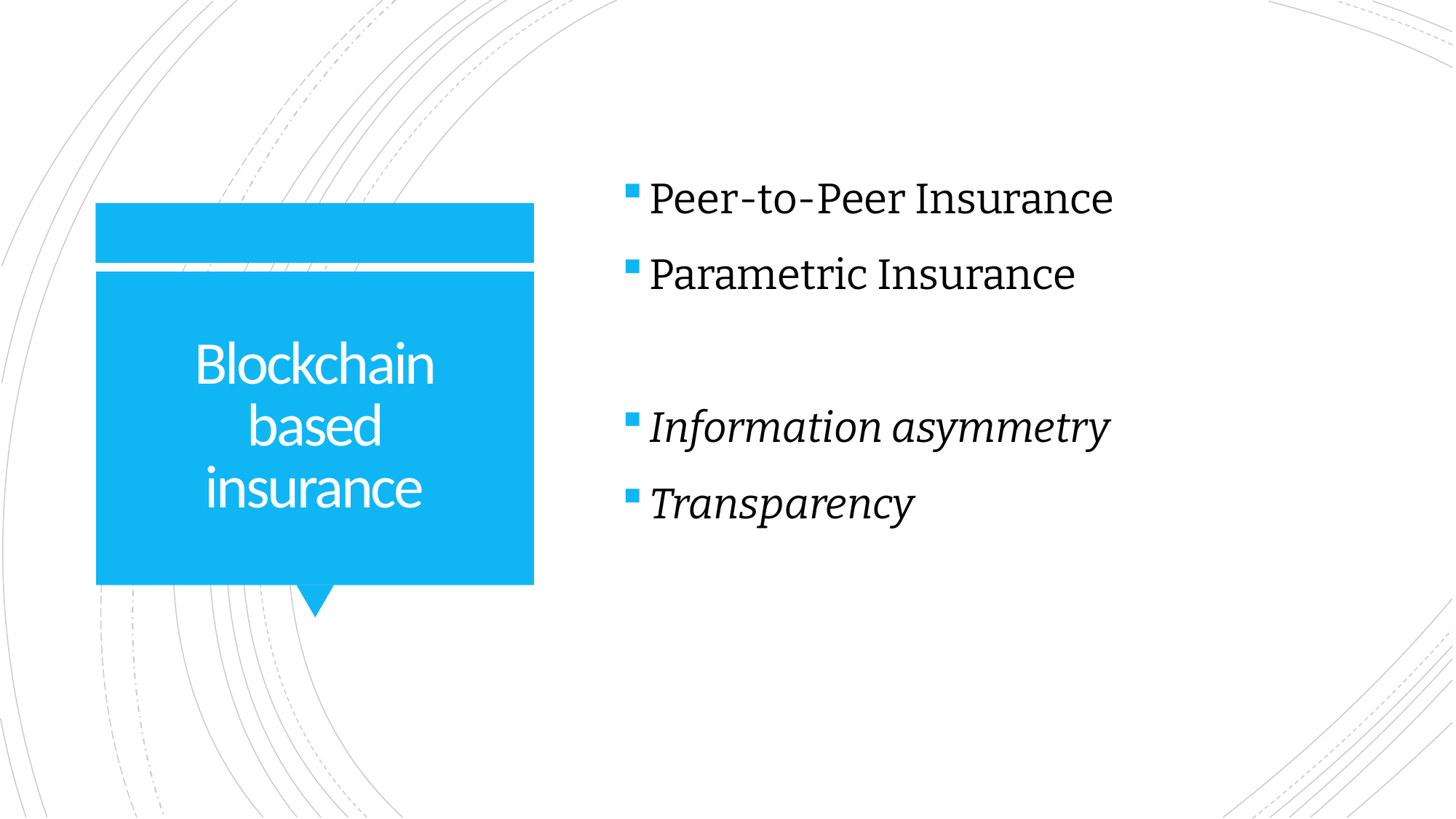

Peer-to-Peer Insurance
Parametric Insurance

Information asymmetry
Transparency

# Blockchain based insurance